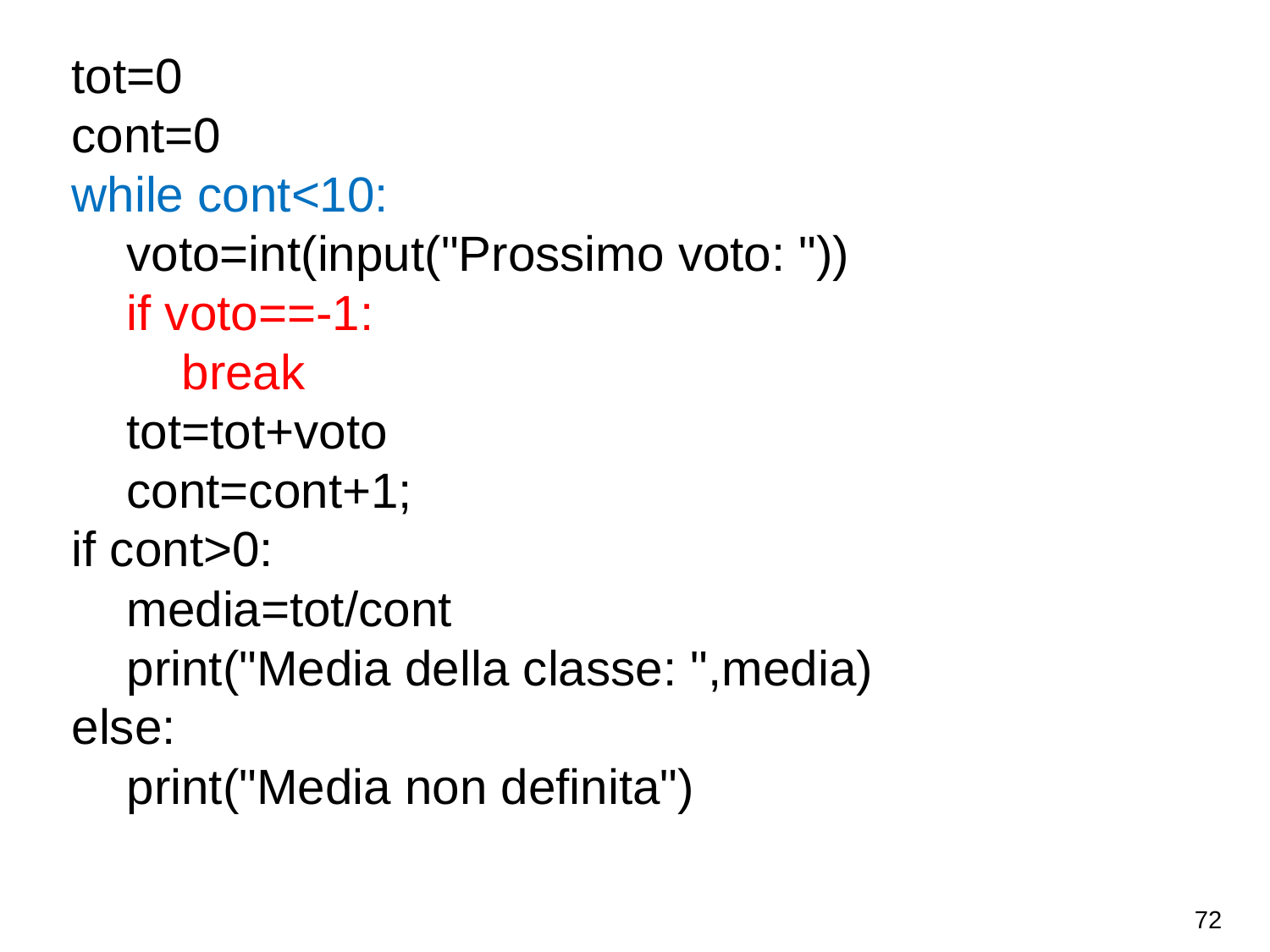

tot=0
cont=0
while cont<10:
    voto=int(input("Prossimo voto: "))
    if voto==-1:
        break
    tot=tot+voto
    cont=cont+1;
if cont>0:
    media=tot/cont
    print("Media della classe: ",media)
else:
    print("Media non definita")
72